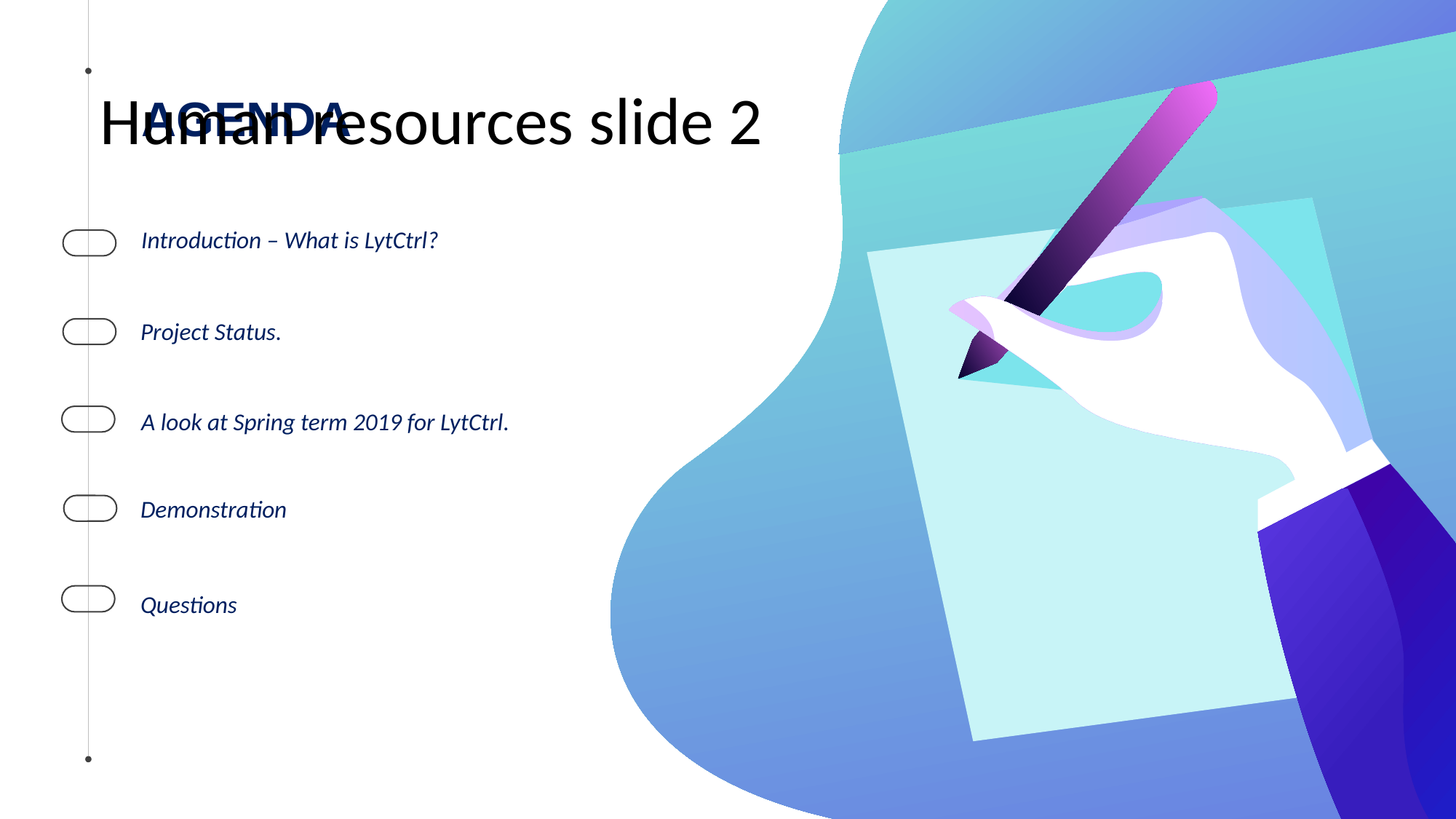

# Human resources slide 2

AGENDA
Introduction – What is LytCtrl?

Project Status.

A look at Spring term 2019 for LytCtrl.

Demonstration

Questions